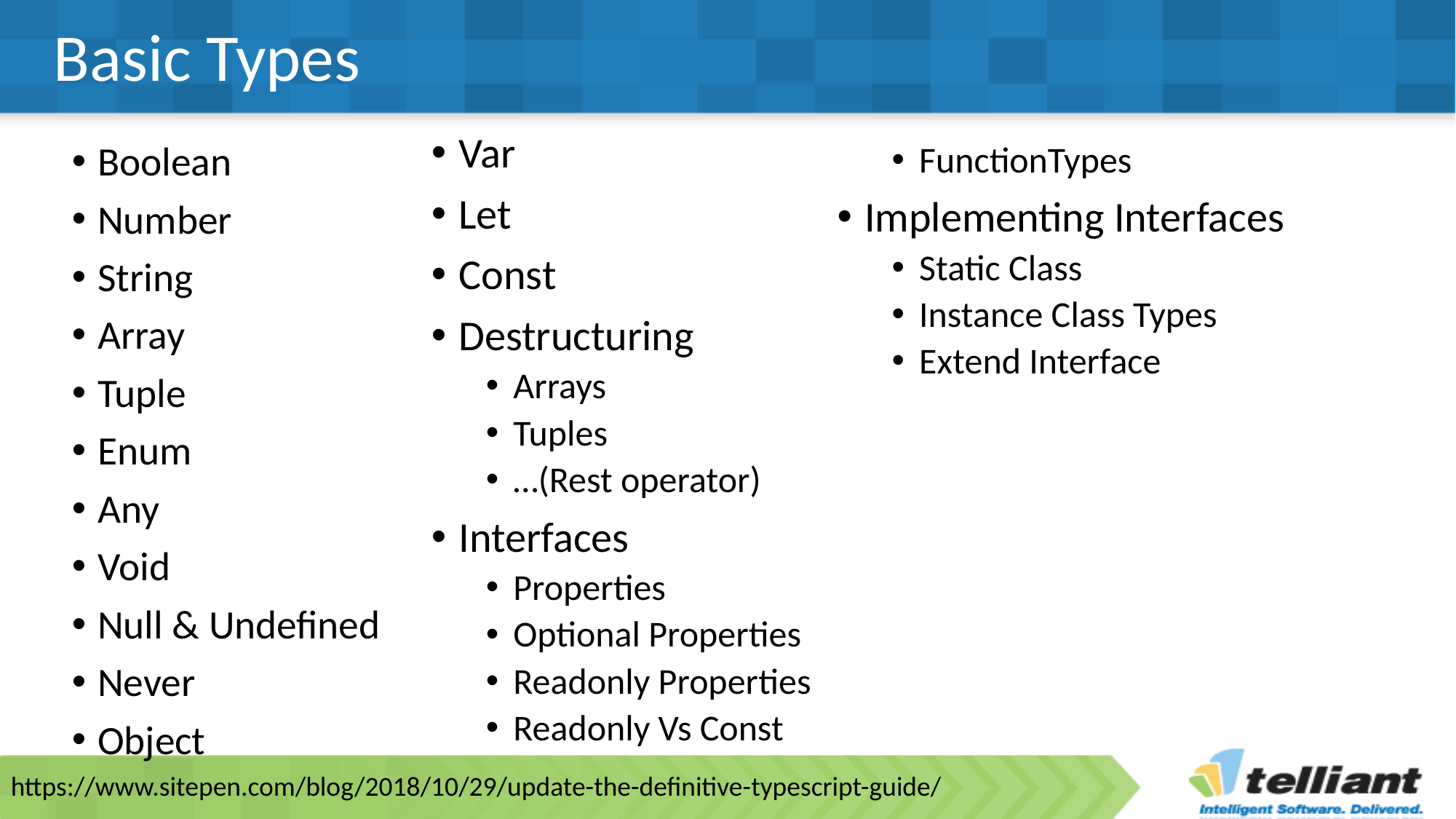

# Basic Types
Var
Let
Const
Destructuring
Arrays
Tuples
…(Rest operator)
Interfaces
Properties
Optional Properties
Readonly Properties
Readonly Vs Const

Boolean
Number
String
Array
Tuple
Enum
Any
Void
Null & Undefined
Never
Object

FunctionTypes
Implementing Interfaces
Static Class
Instance Class Types
Extend Interface

https://www.sitepen.com/blog/2018/10/29/update-the-definitive-typescript-guide/